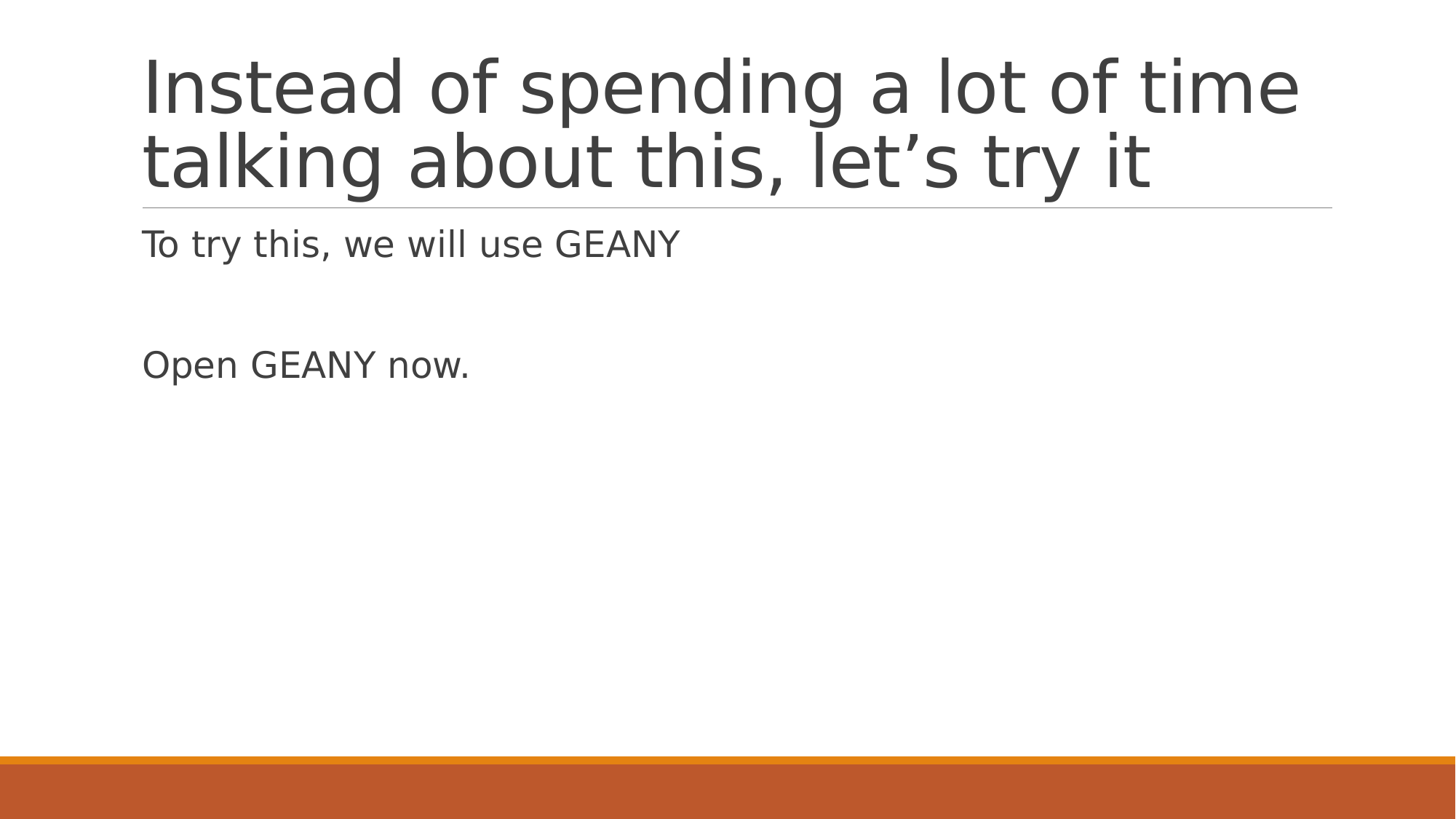

# Instead of spending a lot of time talking about this, let’s try it
To try this, we will use GEANY

Open GEANY now.